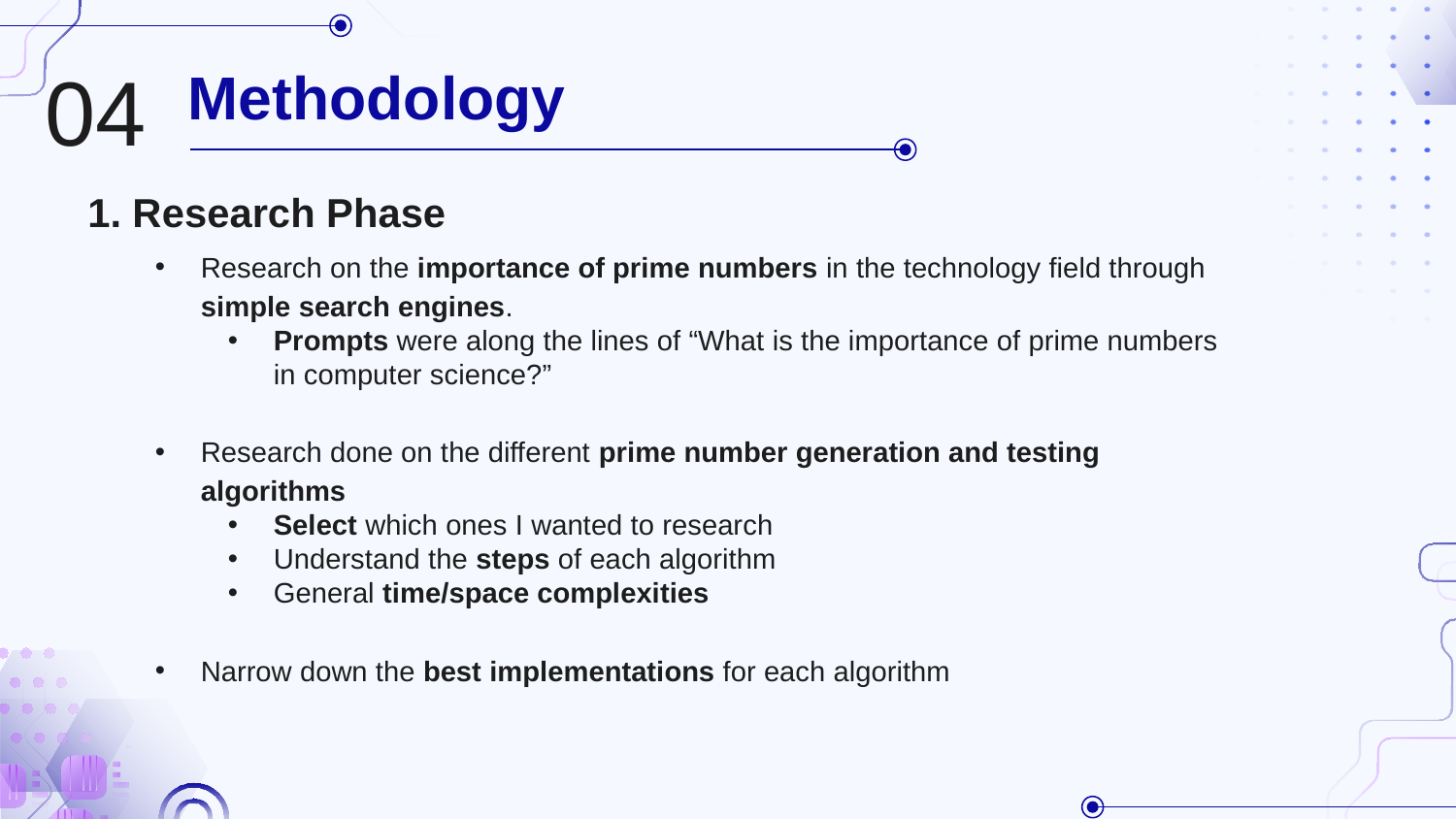

04
# Methodology

1. Research Phase
Research on the importance of prime numbers in the technology field through simple search engines.
Prompts were along the lines of “What is the importance of prime numbers in computer science?”

Research done on the different prime number generation and testing algorithms
Select which ones I wanted to research
Understand the steps of each algorithm
General time/space complexities

Narrow down the best implementations for each algorithm